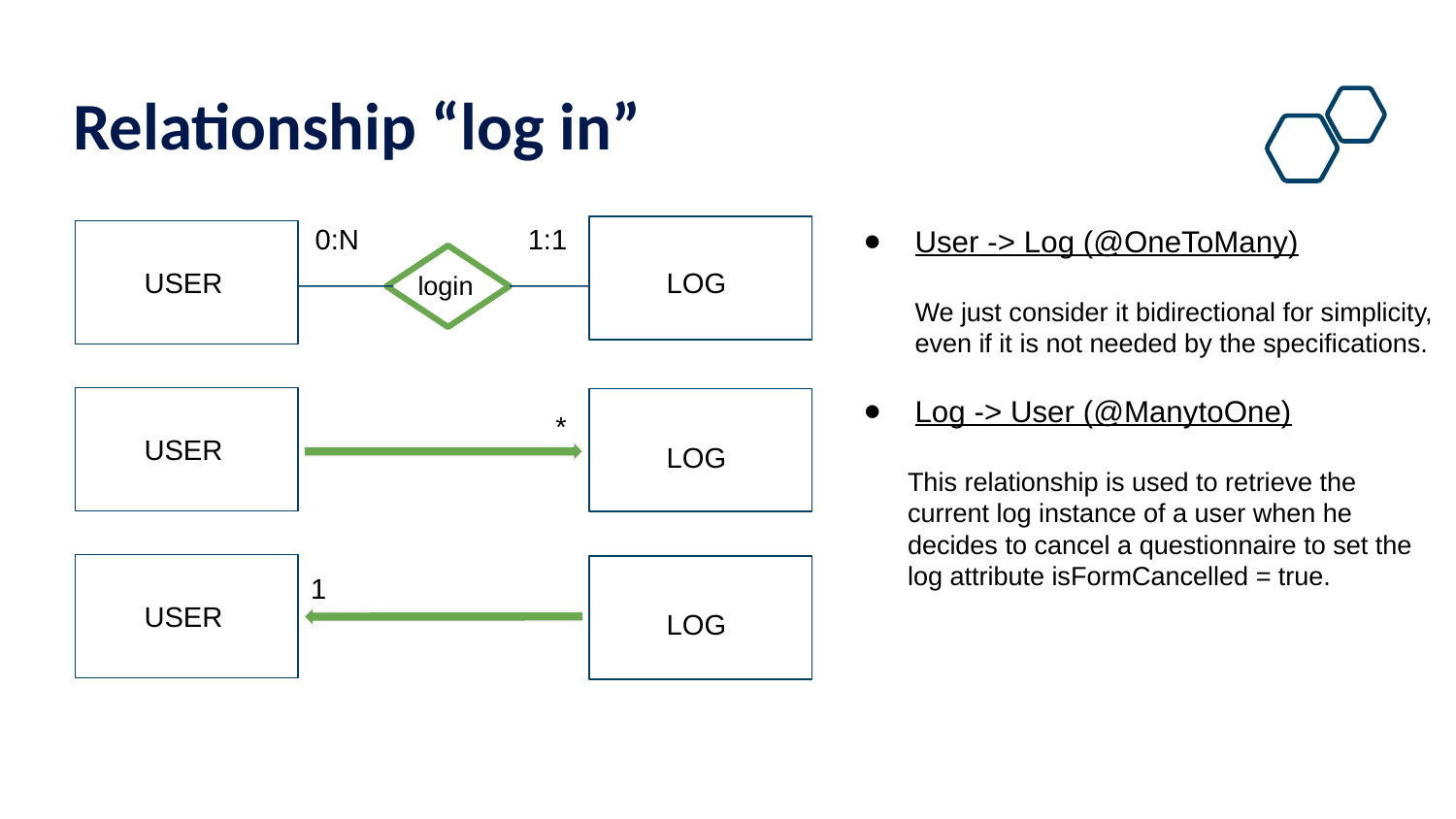

# Relationship “log in”

0:N
1:1
User -> Log (@OneToMany)

We just consider it bidirectional for simplicity, even if it is not needed by the specifications.

Log -> User (@ManytoOne)

         This relationship is used to retrieve the
         current log instance of a user when he
         decides to cancel a questionnaire to set the
         log attribute isFormCancelled = true.

LOG
USER
login

*
USER
LOG

1

USER
LOG